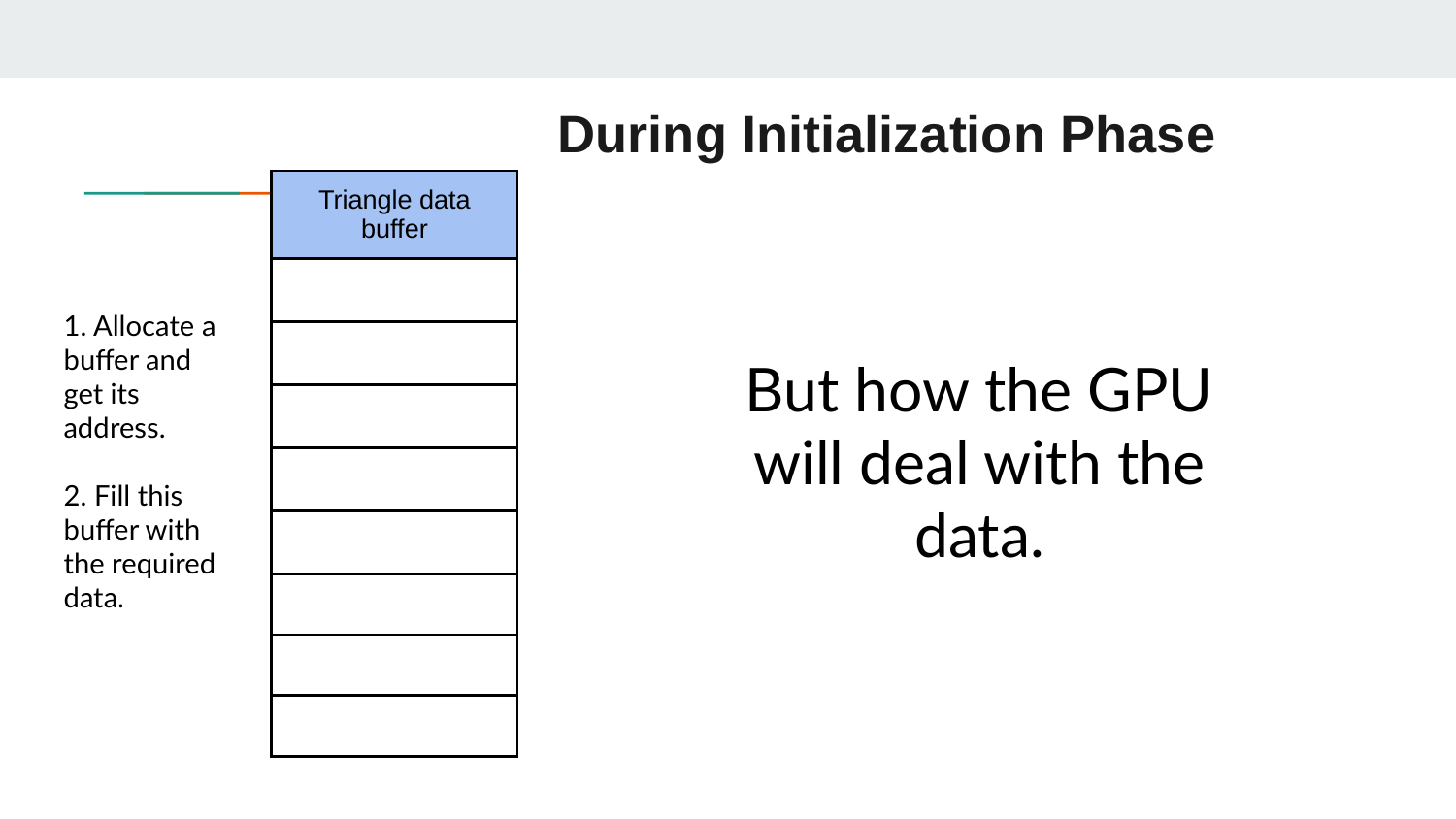

# During Initialization Phase
| Triangle data buffer |
| --- |
|  |
|  |
|  |
|  |
|  |
|  |
|  |
|  |
1. Allocate a buffer and get its address.

2. Fill this buffer with the required data.
But how the GPU will deal with the data.